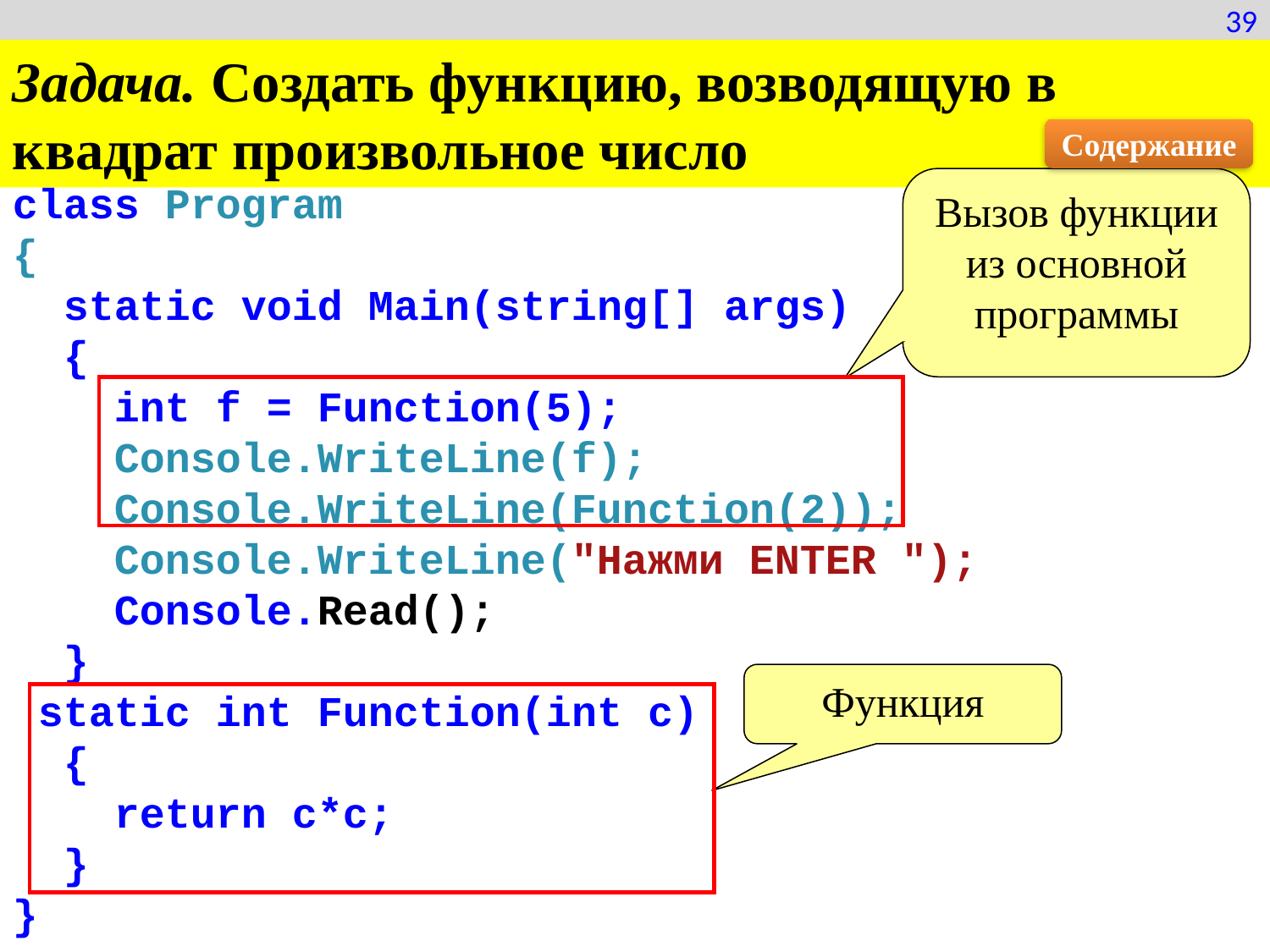

39
Задача. Создать функцию, возводящую в квадрат произвольное число
Содержание
Вызов функции из основной программы

class Program
{
  static void Main(string[] args)
  {
    int f = Function(5);
    Console.WriteLine(f);
    Console.WriteLine(Function(2));
    Console.WriteLine("Нажми ENTER ");
    Console.Read();
  }
 static int Function(int c)
  {
    return c*c;
  }
}

Функция